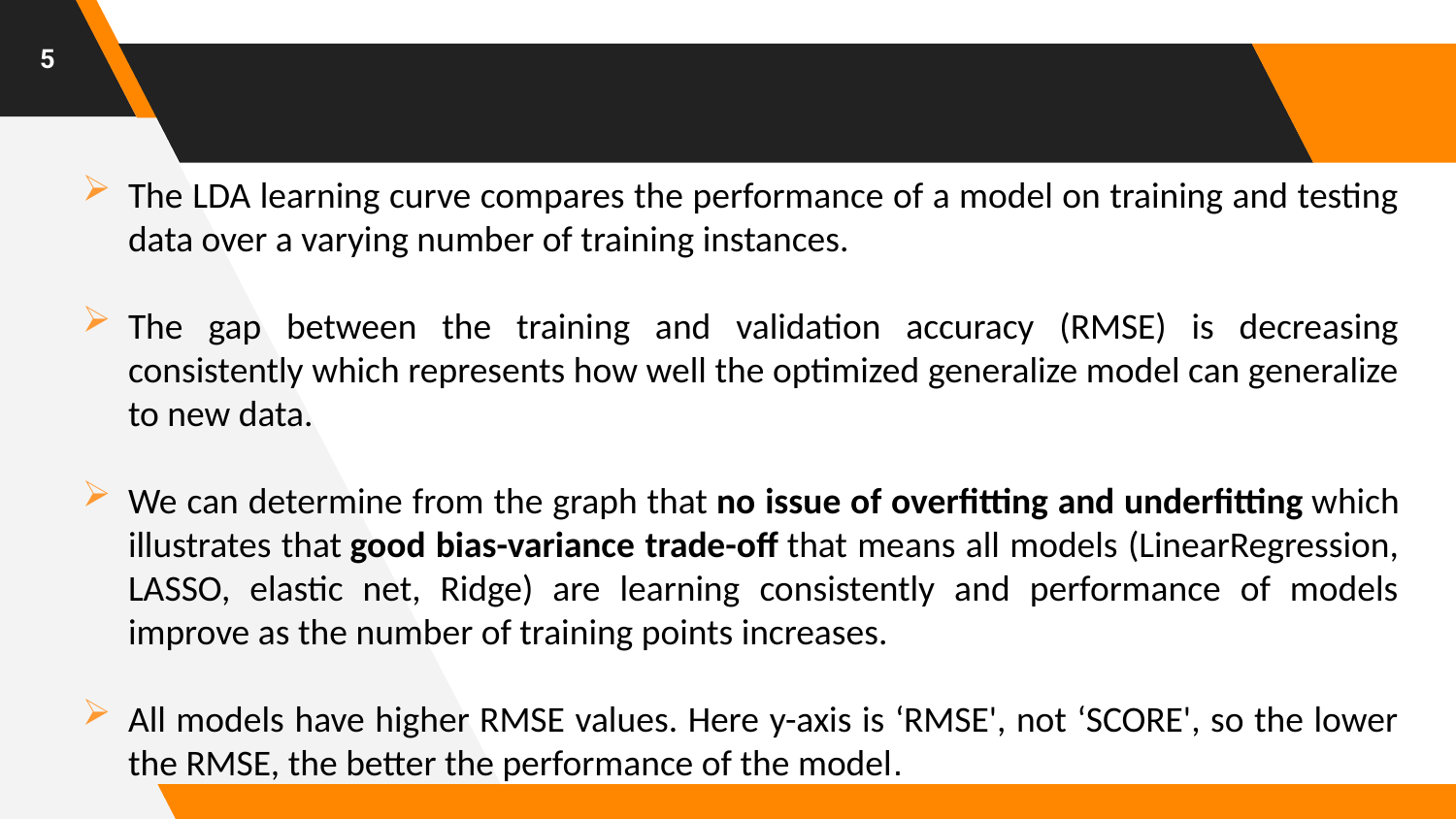

5

The LDA learning curve compares the performance of a model on training and testing data over a varying number of training instances.

The gap between the training and validation accuracy (RMSE) is decreasing consistently which represents how well the optimized generalize model can generalize to new data.

We can determine from the graph that no issue of overfitting and underfitting which illustrates that good bias-variance trade-off that means all models (LinearRegression, LASSO, elastic net, Ridge) are learning consistently and performance of models improve as the number of training points increases.

All models have higher RMSE values. Here y-axis is ‘RMSE', not ‘SCORE', so the lower the RMSE, the better the performance of the model.